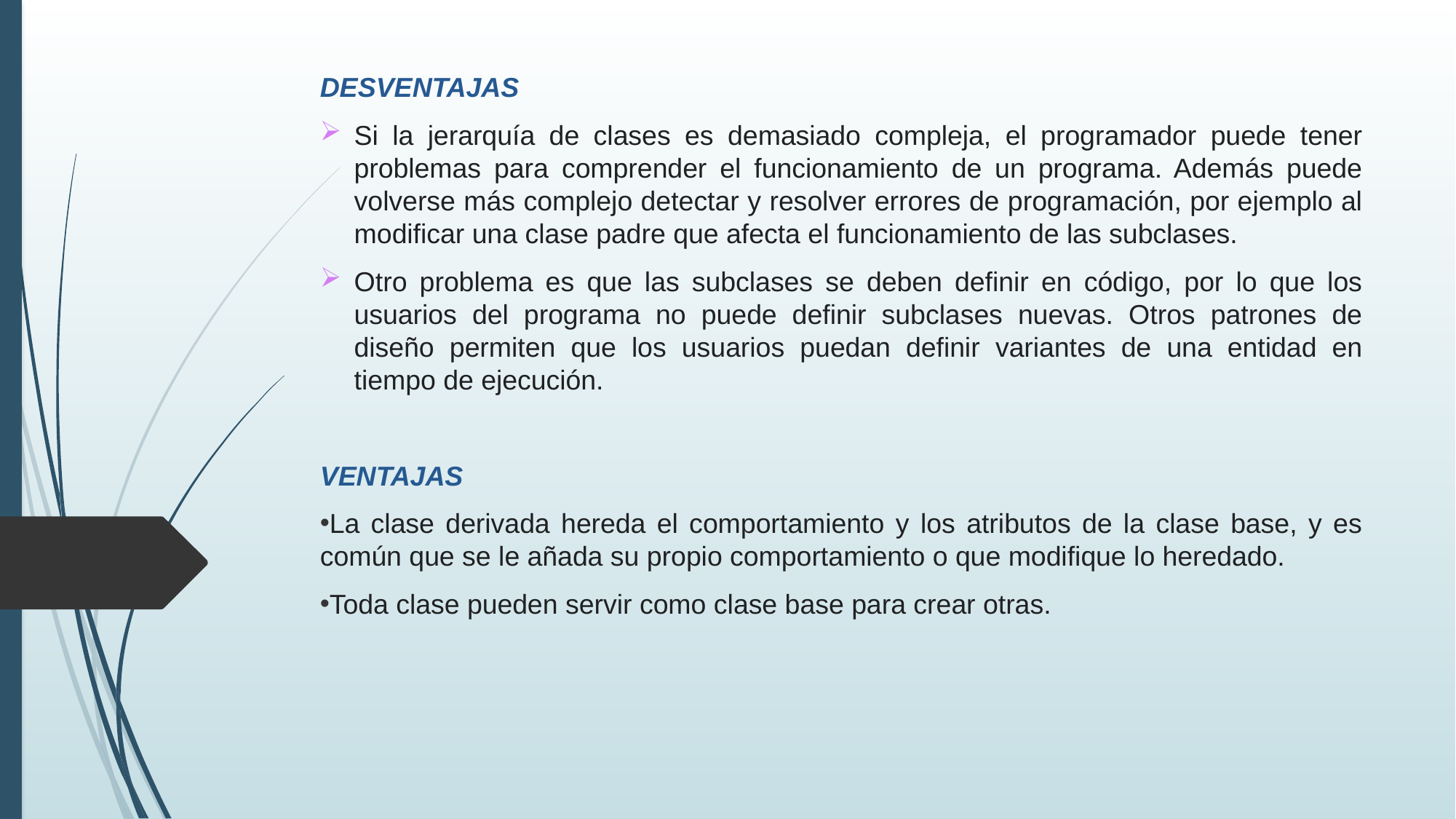

DESVENTAJAS
Si la jerarquía de clases es demasiado compleja, el programador puede tener problemas para comprender el funcionamiento de un programa. Además puede volverse más complejo detectar y resolver errores de programación, por ejemplo al modificar una clase padre que afecta el funcionamiento de las subclases.
Otro problema es que las subclases se deben definir en código, por lo que los usuarios del programa no puede definir subclases nuevas. Otros patrones de diseño permiten que los usuarios puedan definir variantes de una entidad en tiempo de ejecución.

VENTAJAS
La clase derivada hereda el comportamiento y los atributos de la clase base, y es común que se le añada su propio comportamiento o que modifique lo heredado.
Toda clase pueden servir como clase base para crear otras.